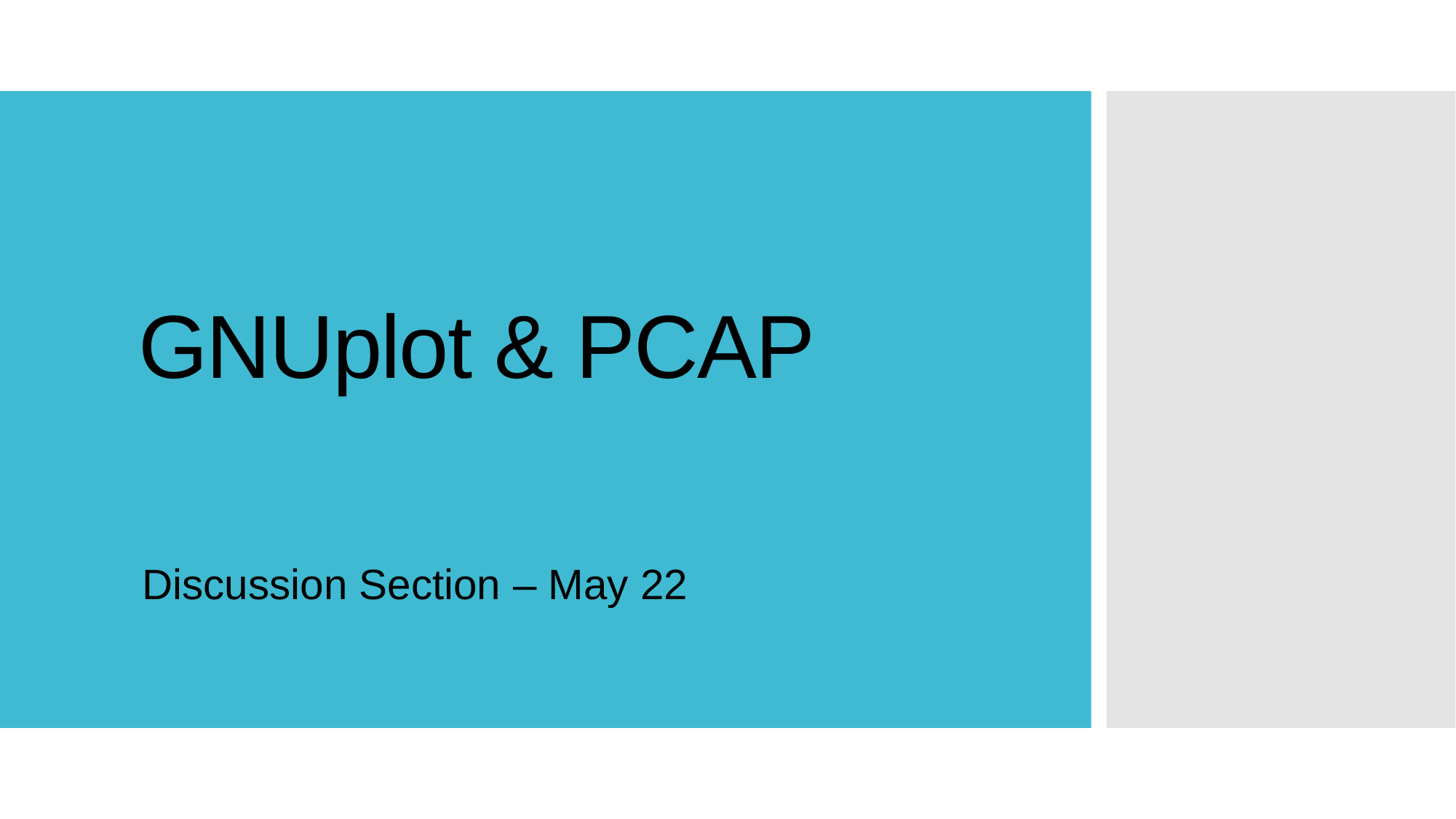

# GNUplot & PCAP
Discussion Section – May 22